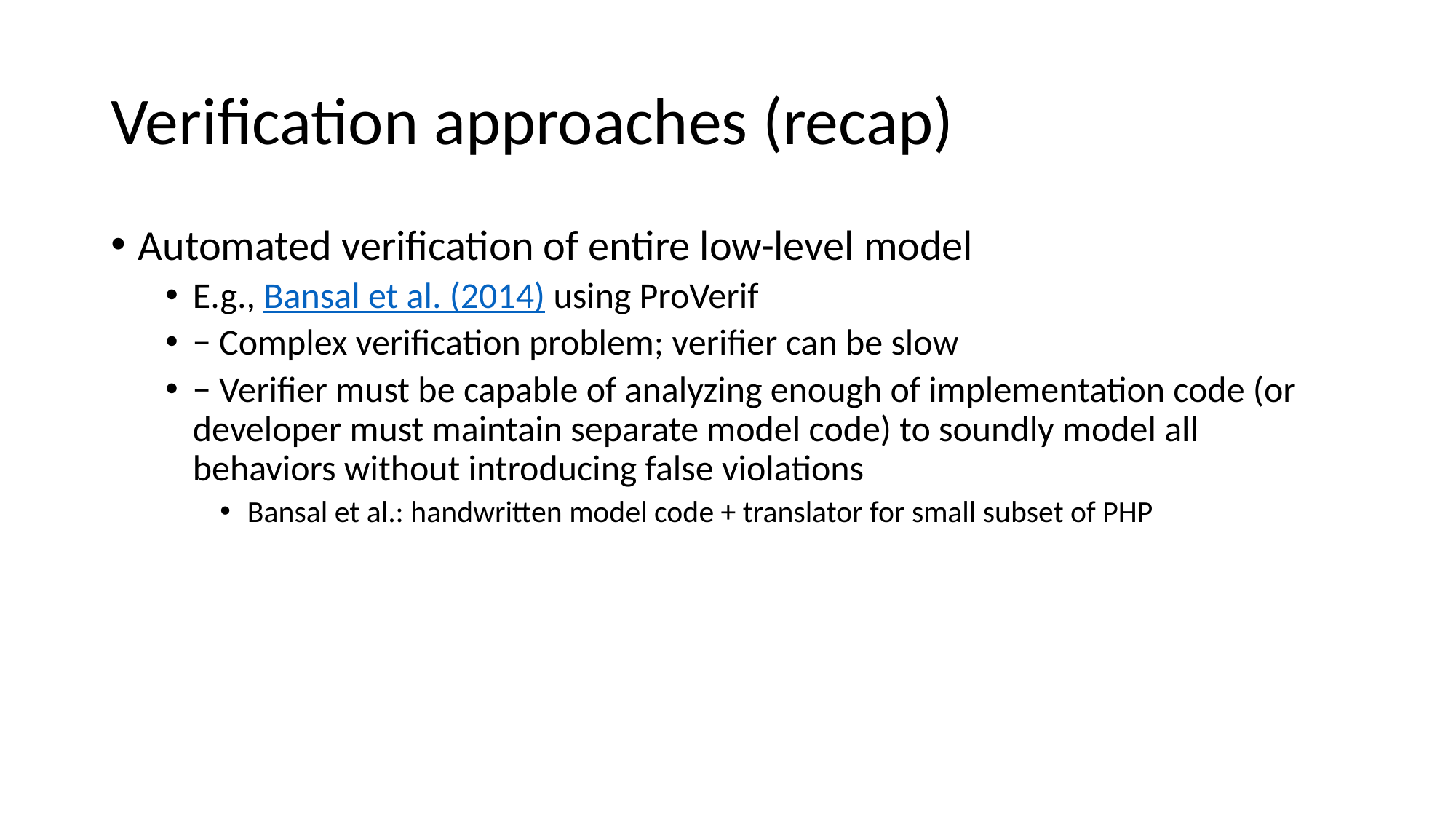

# Verification approaches (recap)
Automated verification of entire low-level model
E.g., Bansal et al. (2014) using ProVerif
− Complex verification problem; verifier can be slow
− Verifier must be capable of analyzing enough of implementation code (or developer must maintain separate model code) to soundly model all behaviors without introducing false violations
Bansal et al.: handwritten model code + translator for small subset of PHP